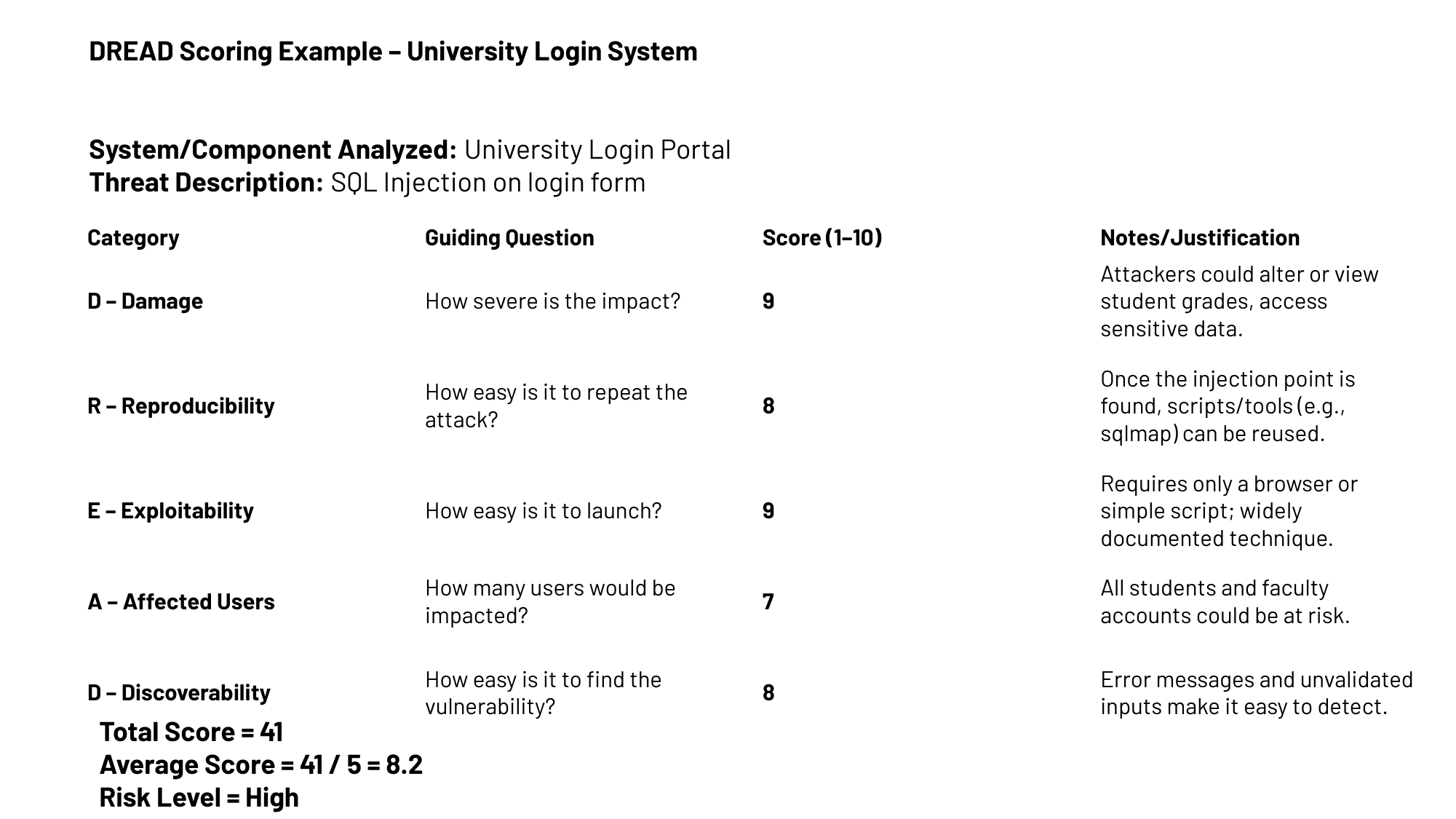

DREAD Scoring Example – University Login System

System/Component Analyzed: University Login Portal
Threat Description: SQL Injection on login form
| Category | Guiding Question | Score (1–10) | Notes/Justification |
| --- | --- | --- | --- |
| D – Damage | How severe is the impact? | 9 | Attackers could alter or view student grades, access sensitive data. |
| R – Reproducibility | How easy is it to repeat the attack? | 8 | Once the injection point is found, scripts/tools (e.g., sqlmap) can be reused. |
| E – Exploitability | How easy is it to launch? | 9 | Requires only a browser or simple script; widely documented technique. |
| A – Affected Users | How many users would be impacted? | 7 | All students and faculty accounts could be at risk. |
| D – Discoverability | How easy is it to find the vulnerability? | 8 | Error messages and unvalidated inputs make it easy to detect. |
Total Score = 41
Average Score = 41 / 5 = 8.2
Risk Level = High